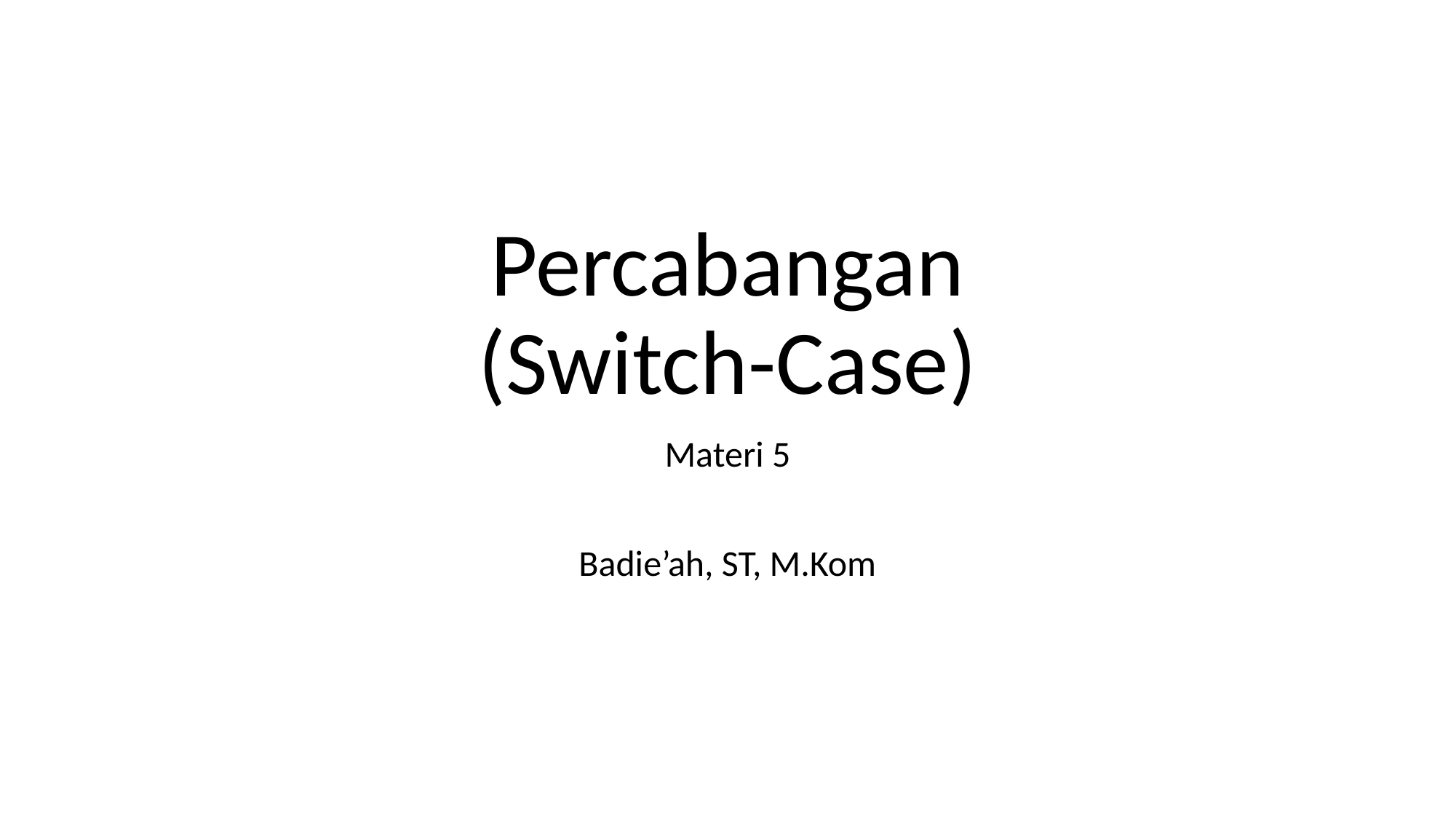

# Percabangan (Switch-Case)
Materi 5

Badie’ah, ST, M.Kom